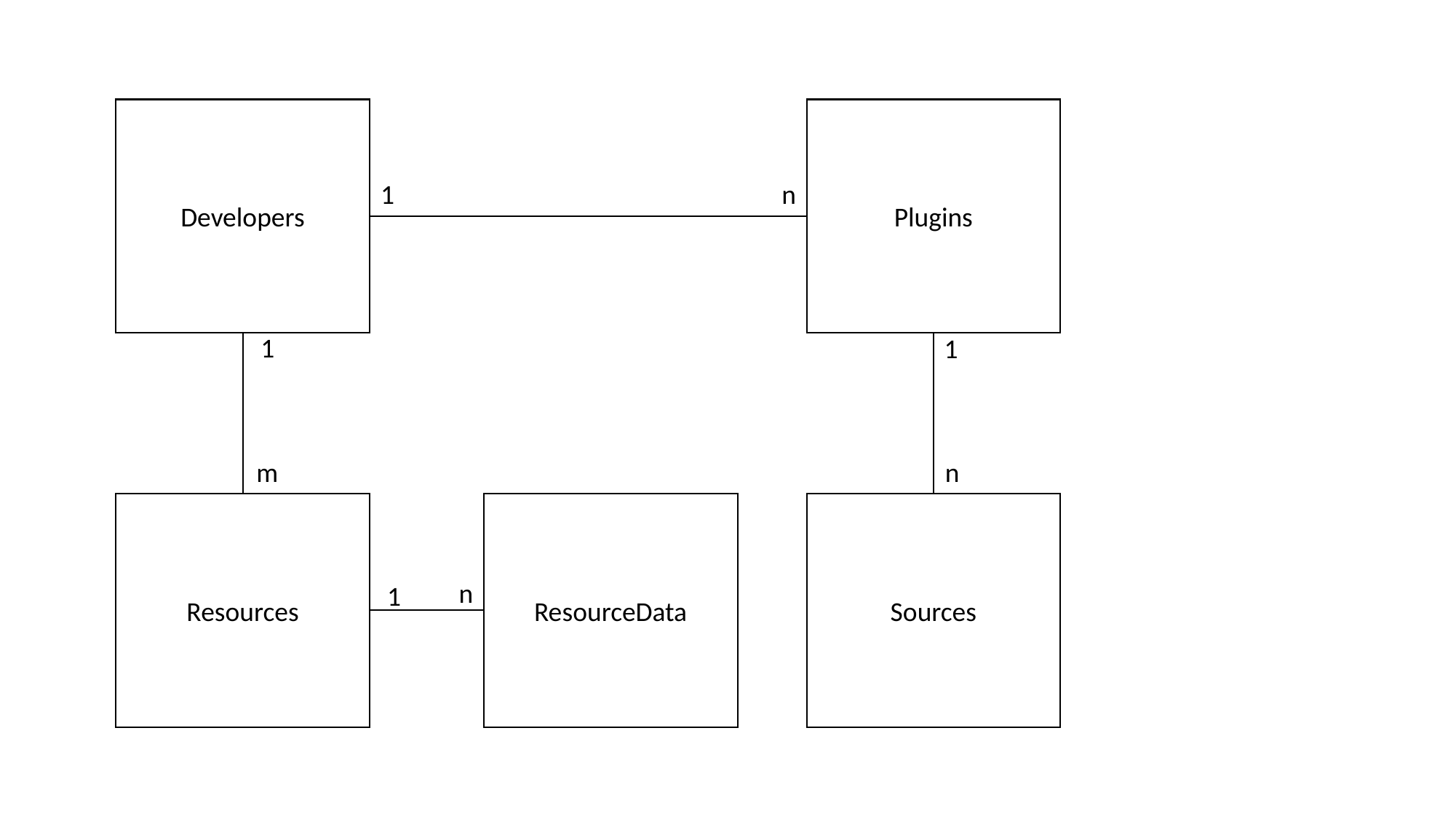

Developers
Plugins
1
n
1
1
m
n
Resources
ResourceData
Sources
n
1